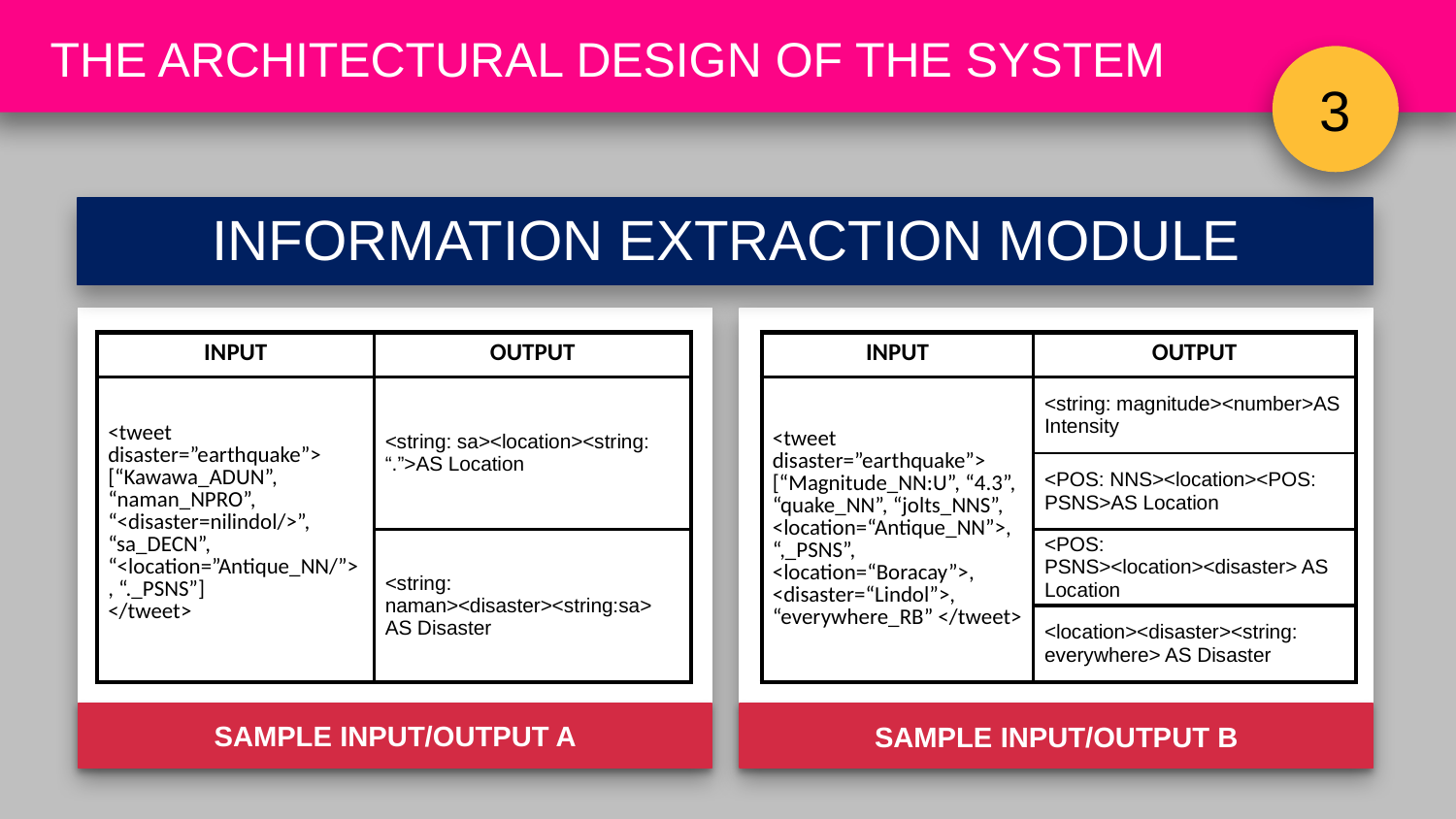

THE ARCHITECTURAL DESIGN OF THE SYSTEM
3

INFORMATION EXTRACTION MODULE

SAMPLE INPUT/OUTPUT A

SAMPLE INPUT/OUTPUT B
| INPUT | OUTPUT |
| --- | --- |
| <tweet disaster=”earthquake”> [“Kawawa\_ADUN”, “naman\_NPRO”, “<disaster=nilindol/>”, “sa\_DECN”, “<location=”Antique\_NN/”>, “.\_PSNS”] </tweet> | <string: sa><location><string: “.”>AS Location |
|  | <string: naman><disaster><string:sa> AS Disaster |
| INPUT | OUTPUT |
| --- | --- |
| <tweet disaster=”earthquake”> [“Magnitude\_NN:U”, “4.3”, “quake\_NN”, “jolts\_NNS”, <location=“Antique\_NN”>, “,\_PSNS”, <location=“Boracay”>, <disaster=“Lindol”>, “everywhere\_RB” </tweet> | <string: magnitude><number>AS Intensity |
|  | <POS: NNS><location><POS: PSNS>AS Location |
|  | <POS: PSNS><location><disaster> AS Location |
|  | <location><disaster><string: everywhere> AS Disaster |